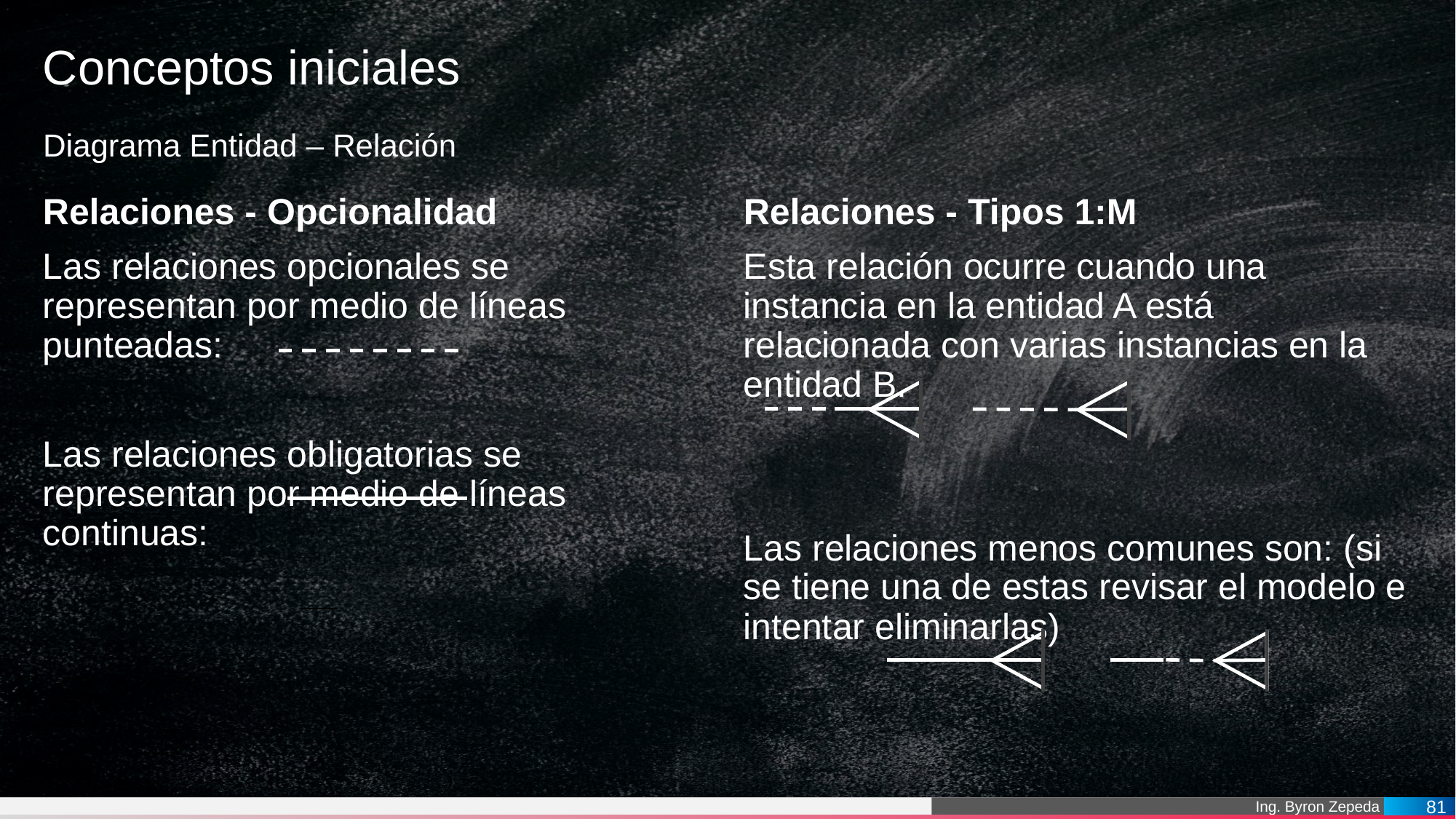

# Conceptos iniciales
Diagrama Entidad – Relación
Relaciones - Opcionalidad
Las relaciones opcionales se representan por medio de líneas punteadas:

Las relaciones obligatorias se representan por medio de líneas continuas:

Relaciones - Tipos 1:M
Esta relación ocurre cuando una instancia en la entidad A está relacionada con varias instancias en la entidad B.

Las relaciones menos comunes son: (si se tiene una de estas revisar el modelo e intentar eliminarlas)

81